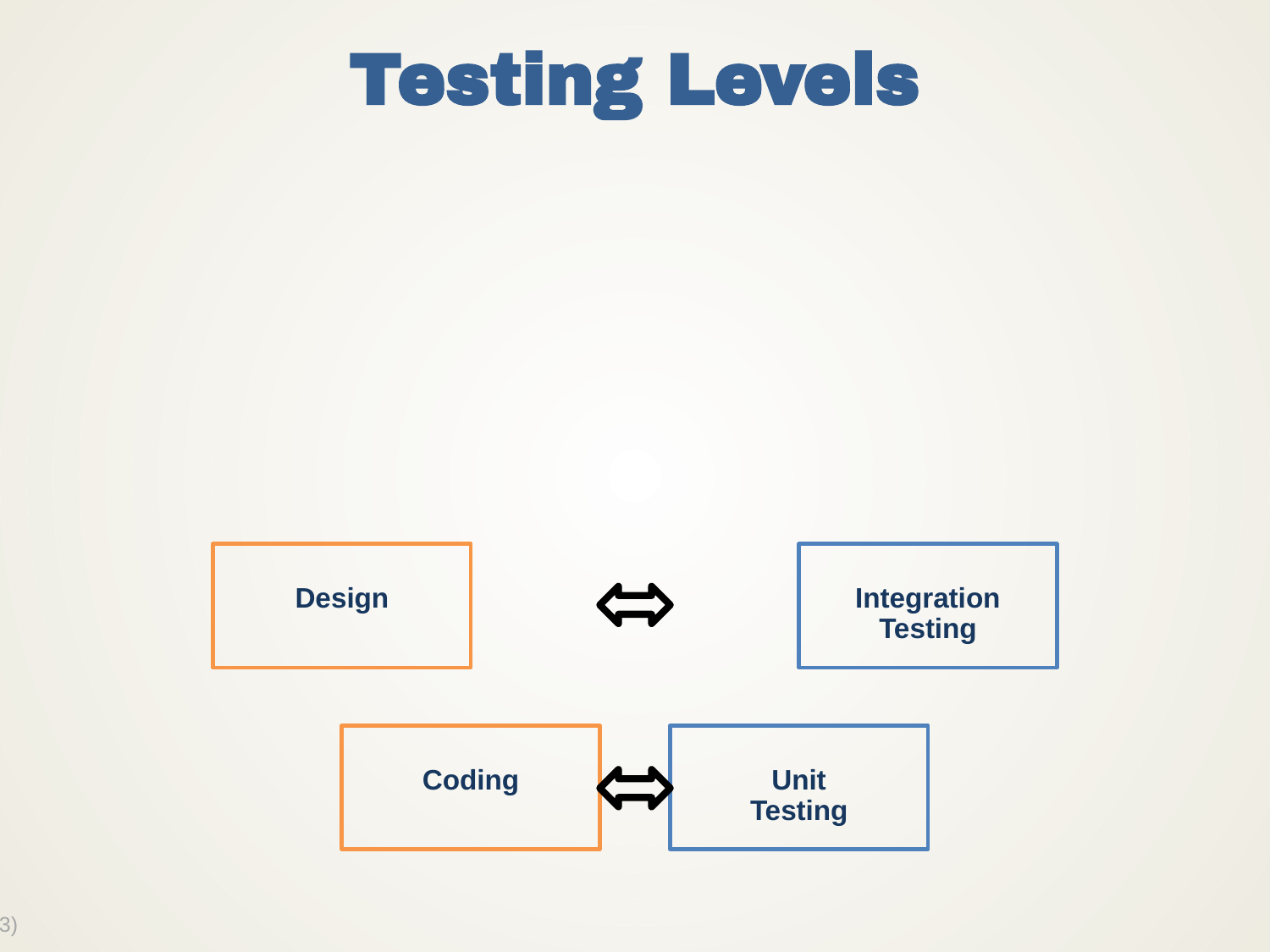

# Testing Levels

Design

Integration Testing

Coding

Unit
Testing